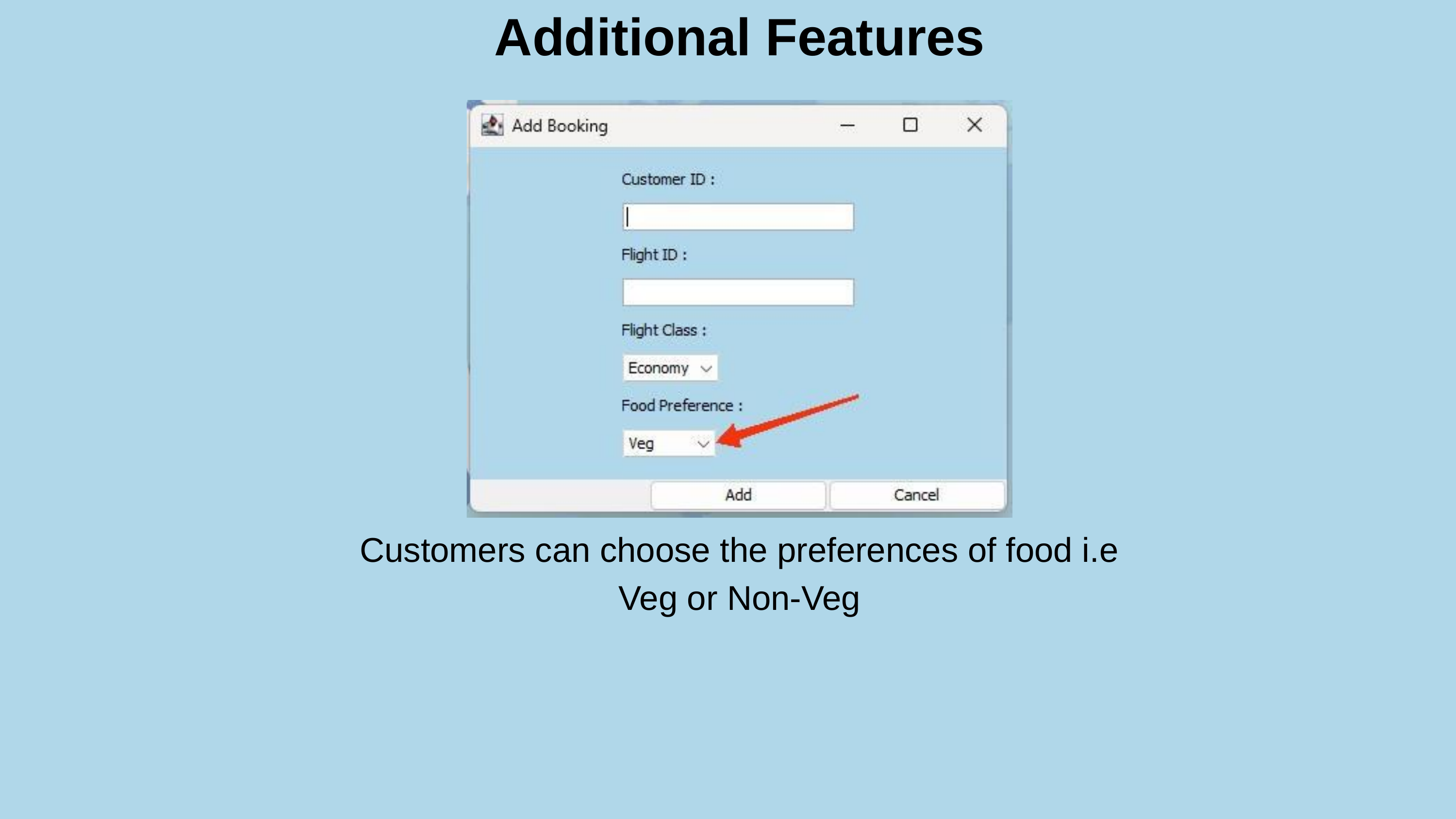

Additional Features

Customers can choose the preferences of food i.e Veg or Non-Veg